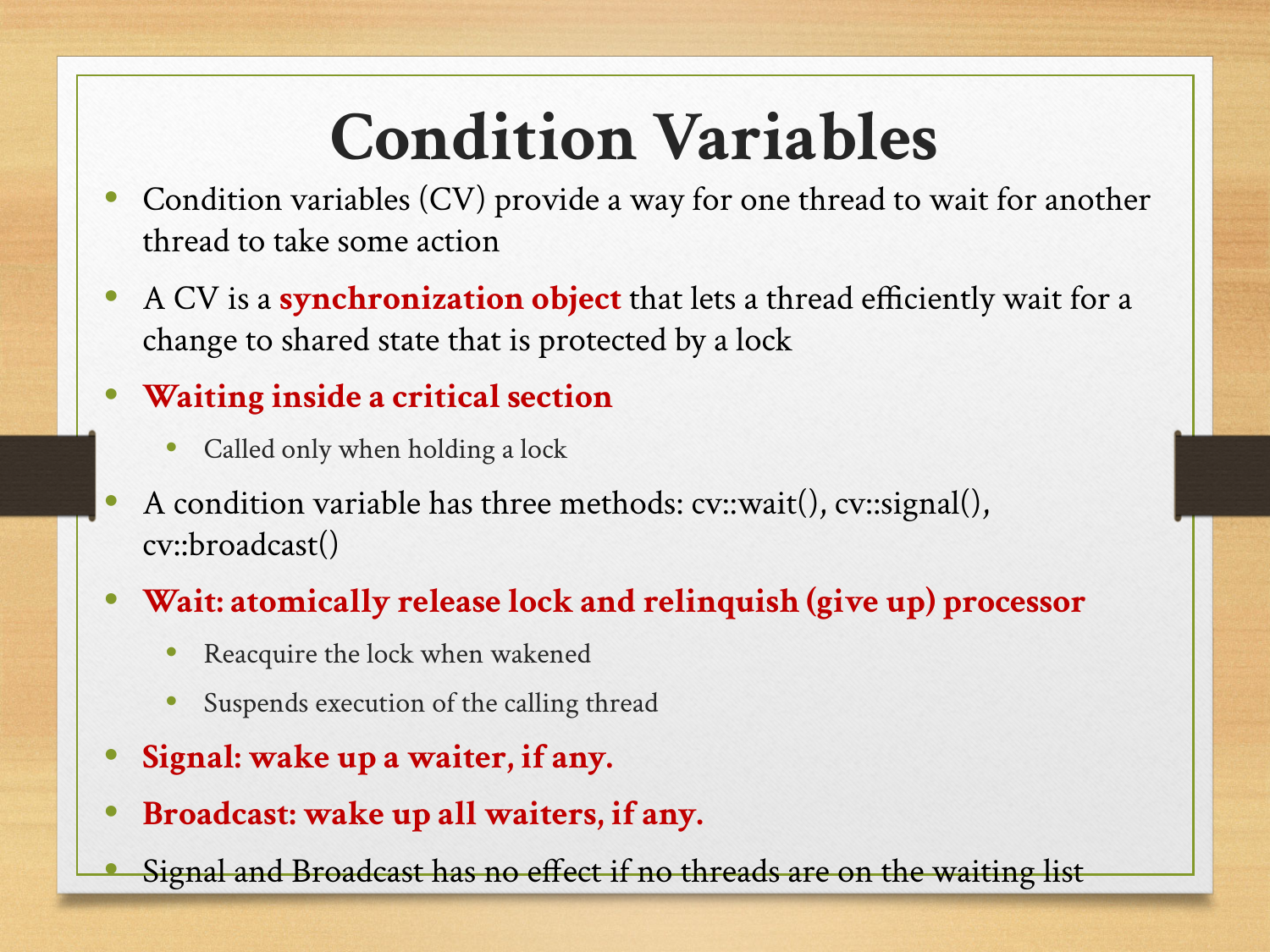

Condition Variables
Condition variables (CV) provide a way for one thread to wait for another thread to take some action
A CV is a synchronization object that lets a thread efficiently wait for a change to shared state that is protected by a lock
Waiting inside a critical section
Called only when holding a lock
A condition variable has three methods: cv::wait(), cv::signal(), cv::broadcast()
Wait: atomically release lock and relinquish (give up) processor
Reacquire the lock when wakened
Suspends execution of the calling thread
Signal: wake up a waiter, if any.
Broadcast: wake up all waiters, if any.
Signal and Broadcast has no effect if no threads are on the waiting list